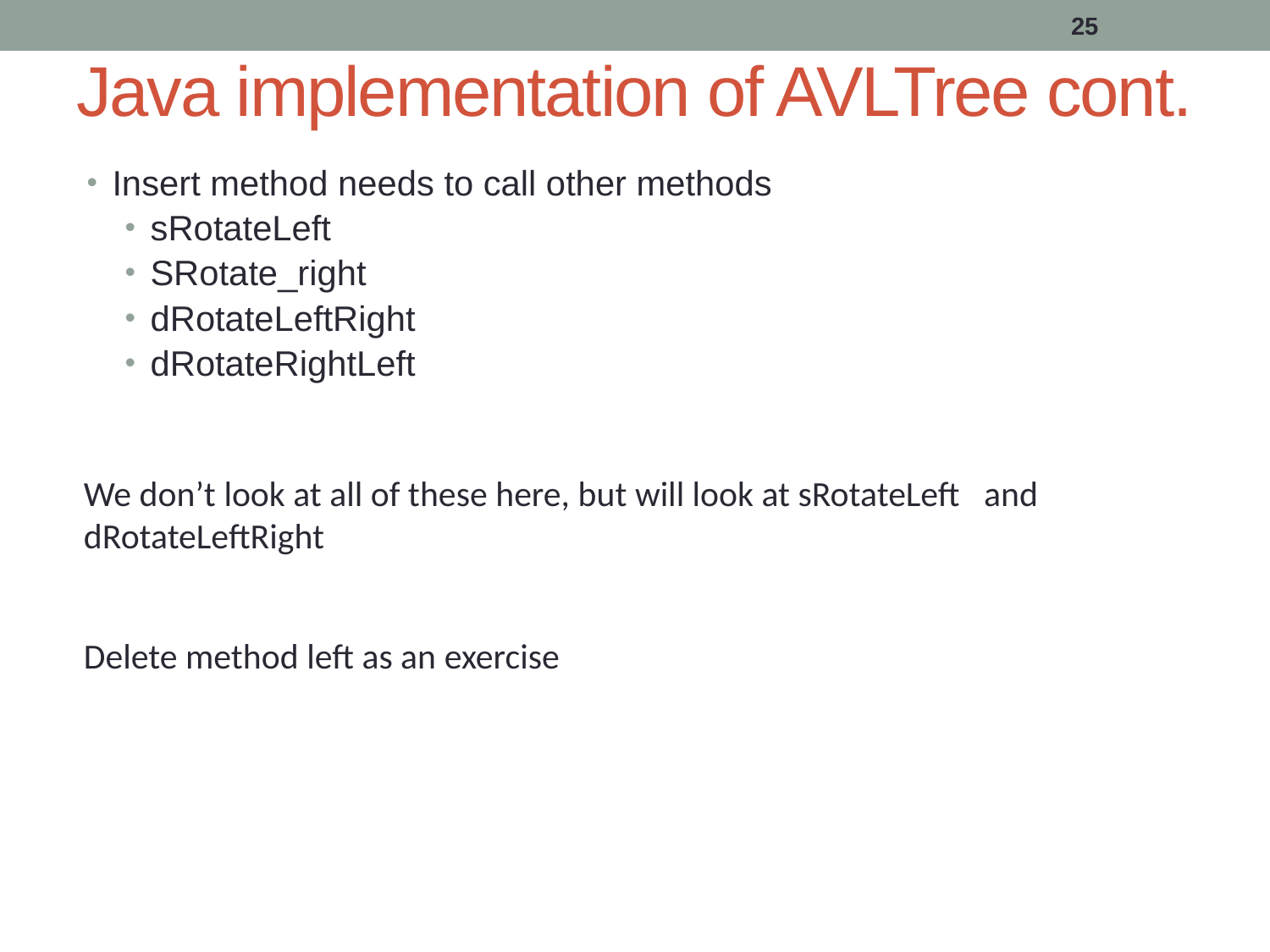

25
# Java implementation of AVLTree cont.
Insert method needs to call other methods
sRotateLeft
SRotate_right
dRotateLeftRight
dRotateRightLeft

We don’t look at all of these here, but will look at sRotateLeft   and dRotateLeftRight

Delete method left as an exercise